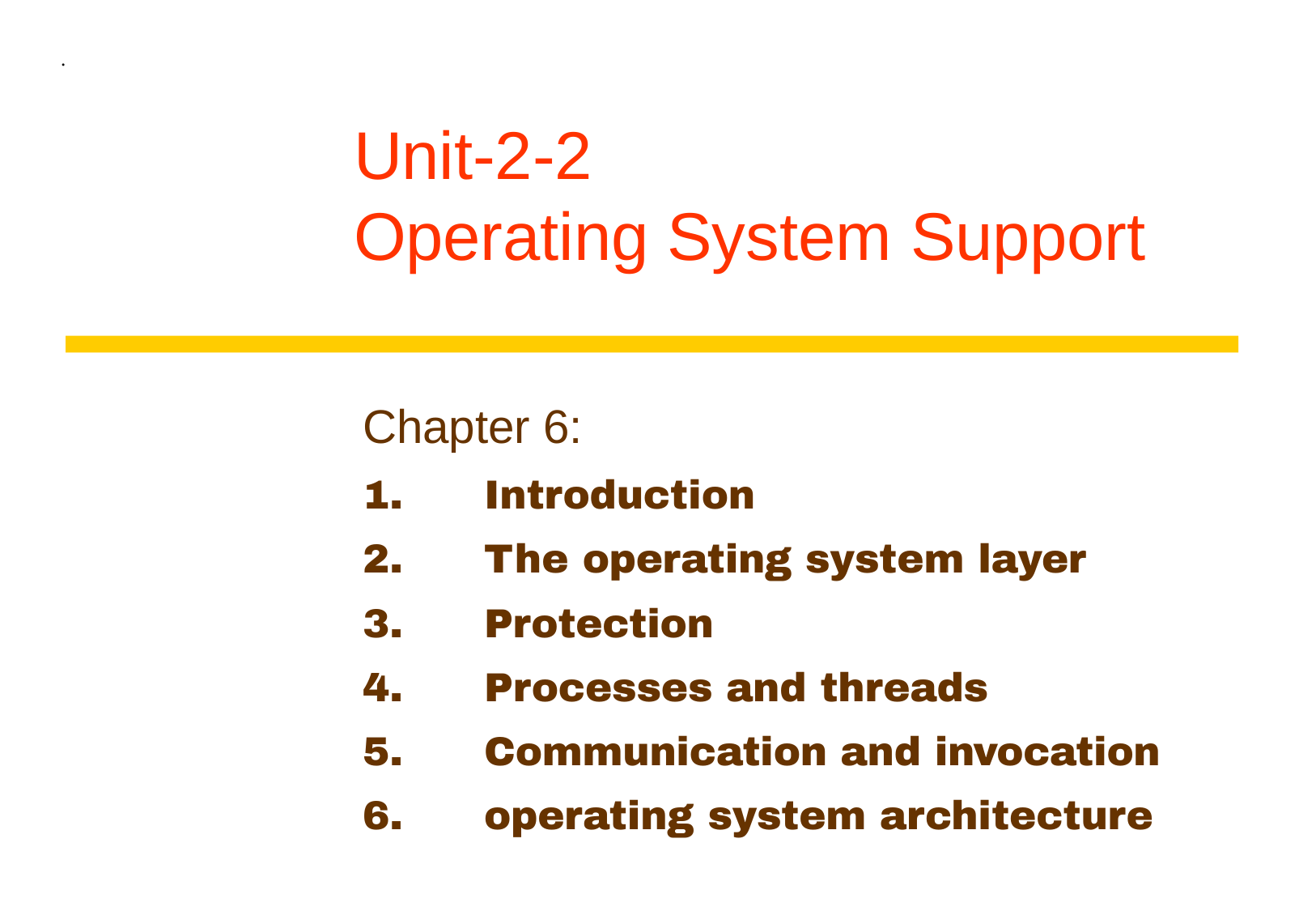

.
# Unit-2-2 Operating System Support

Chapter 6:
Introduction
The operating system layer
Protection
Processes and threads
Communication and invocation
operating system architecture